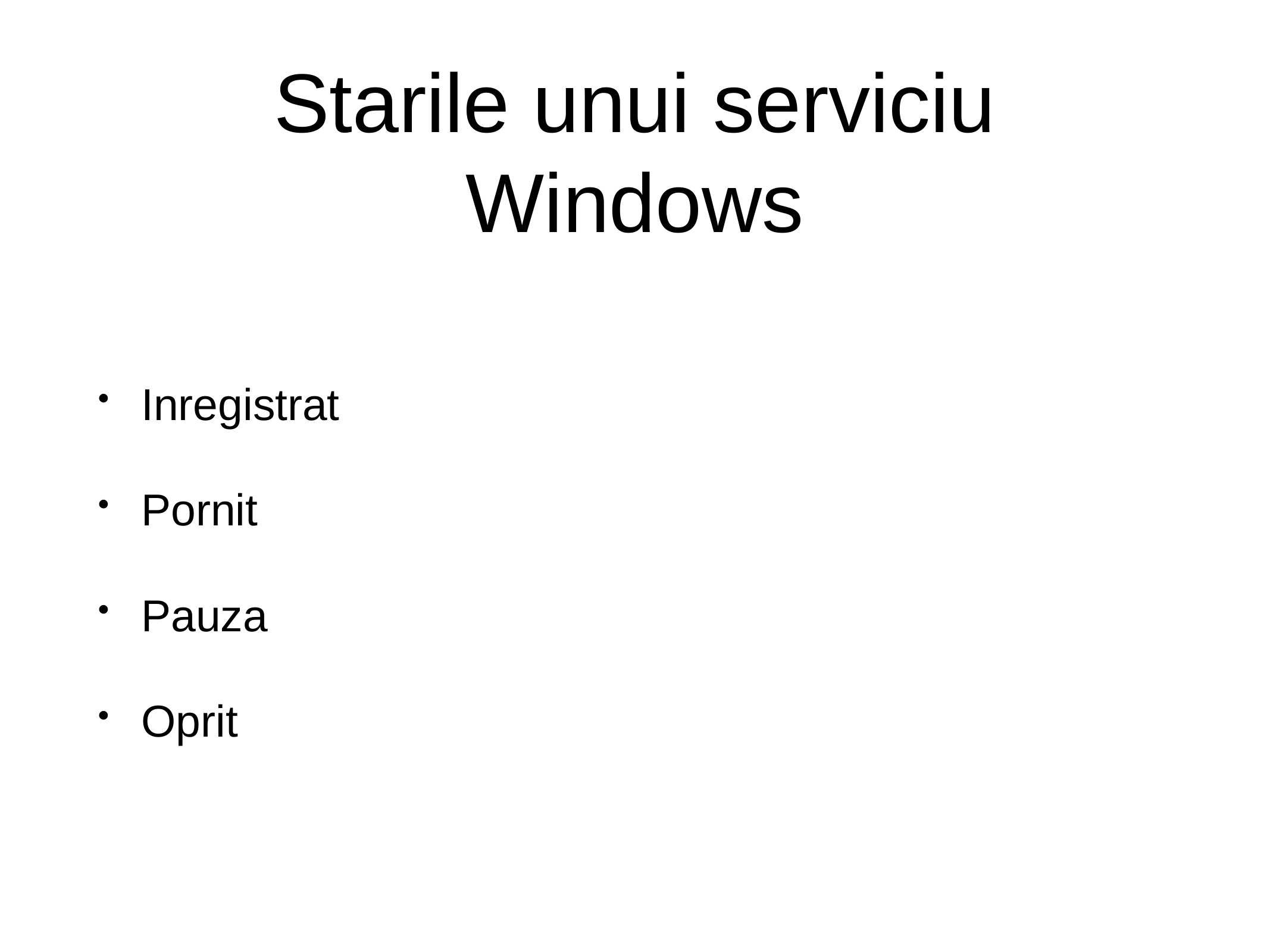

# Starile unui serviciu Windows
Inregistrat
Pornit
Pauza
Oprit